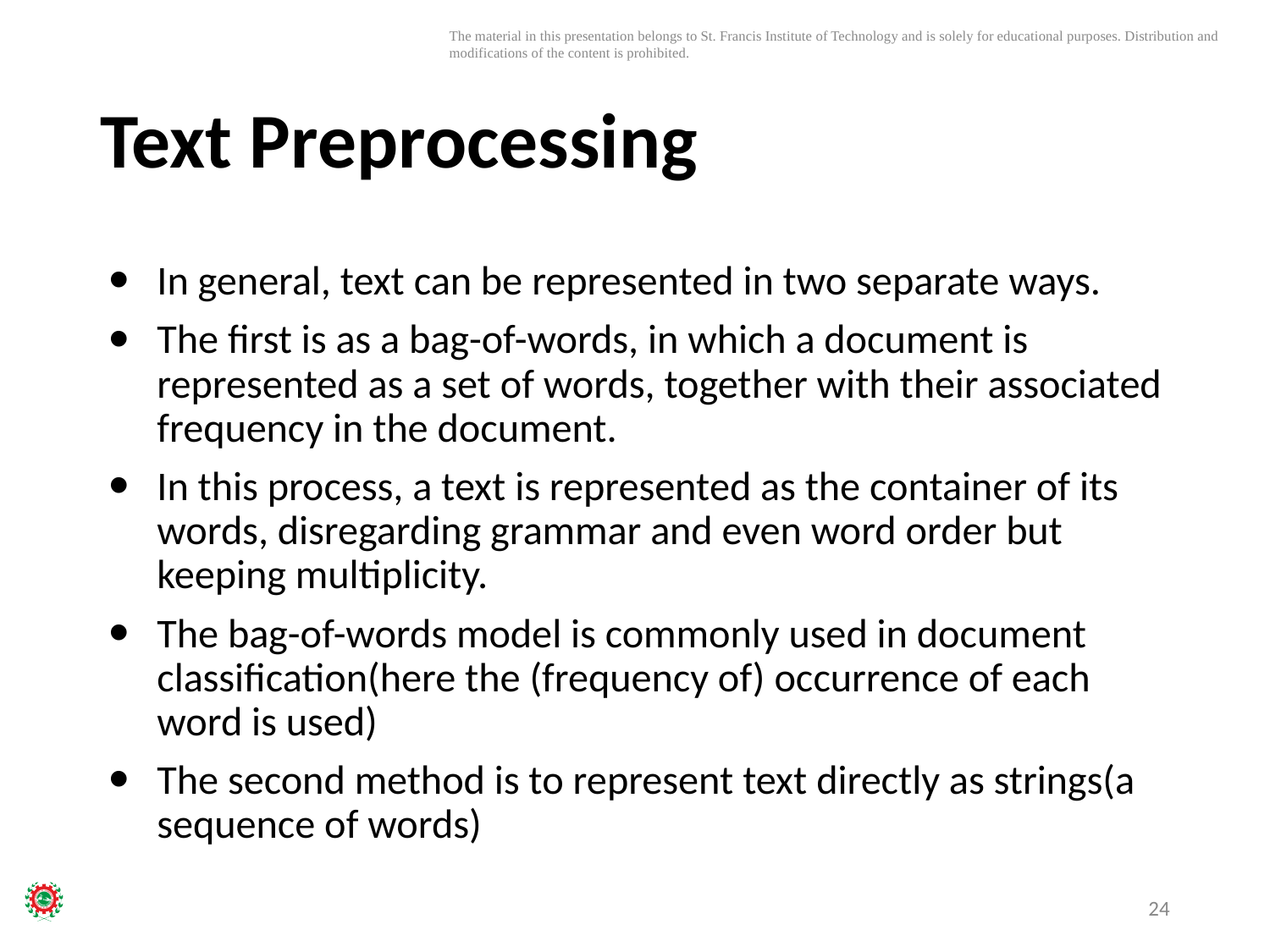

# Text Preprocessing
In general, text can be represented in two separate ways.
The first is as a bag-of-words, in which a document is represented as a set of words, together with their associated frequency in the document.
In this process, a text is represented as the container of its words, disregarding grammar and even word order but keeping multiplicity.
The bag-of-words model is commonly used in document classification(here the (frequency of) occurrence of each word is used)
The second method is to represent text directly as strings(a sequence of words)

24